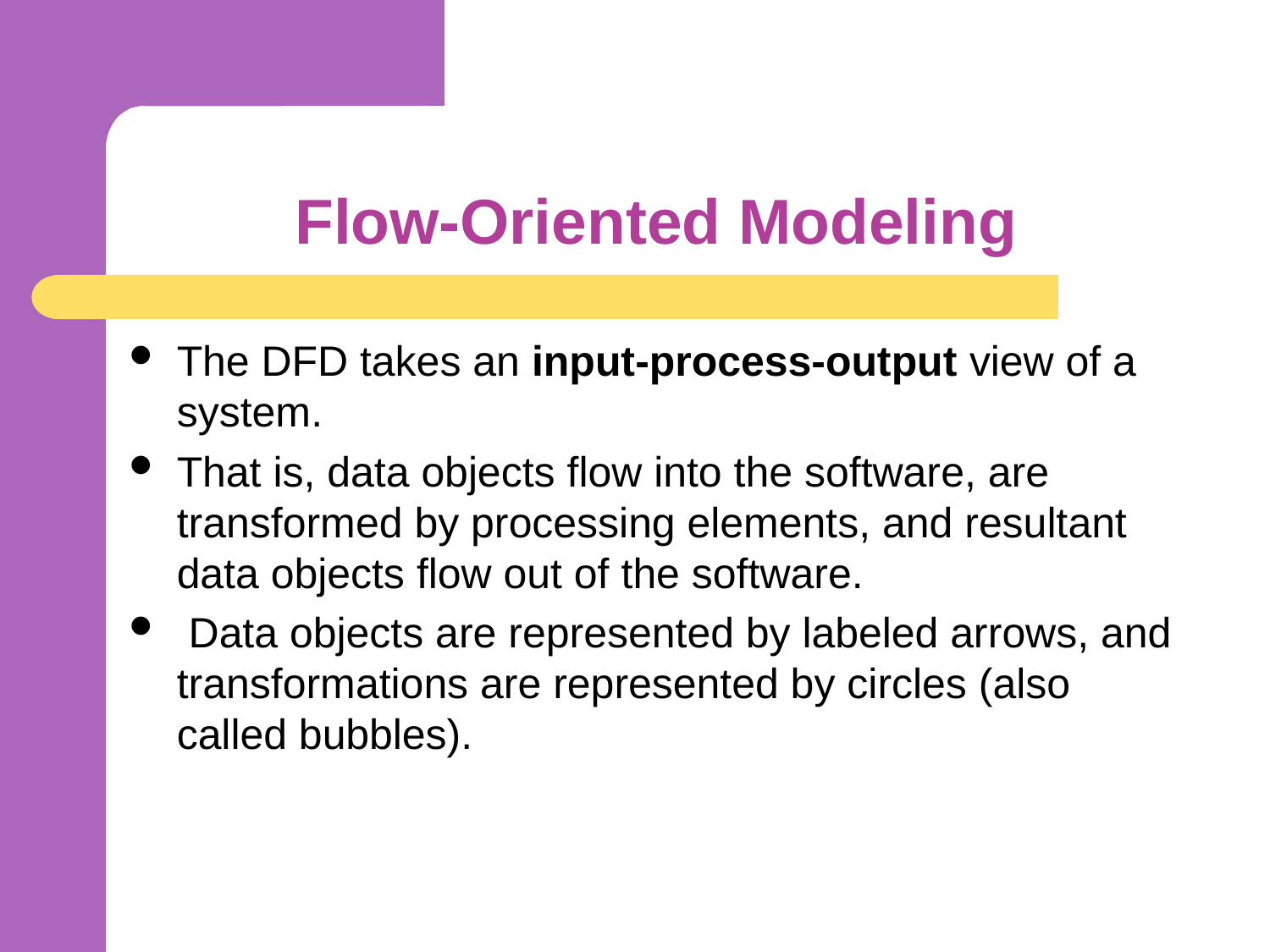

# Flow-Oriented Modeling
The DFD takes an input-process-output view of a system.
That is, data objects flow into the software, are transformed by processing elements, and resultant data objects flow out of the software.
 Data objects are represented by labeled arrows, and transformations are represented by circles (also called bubbles).